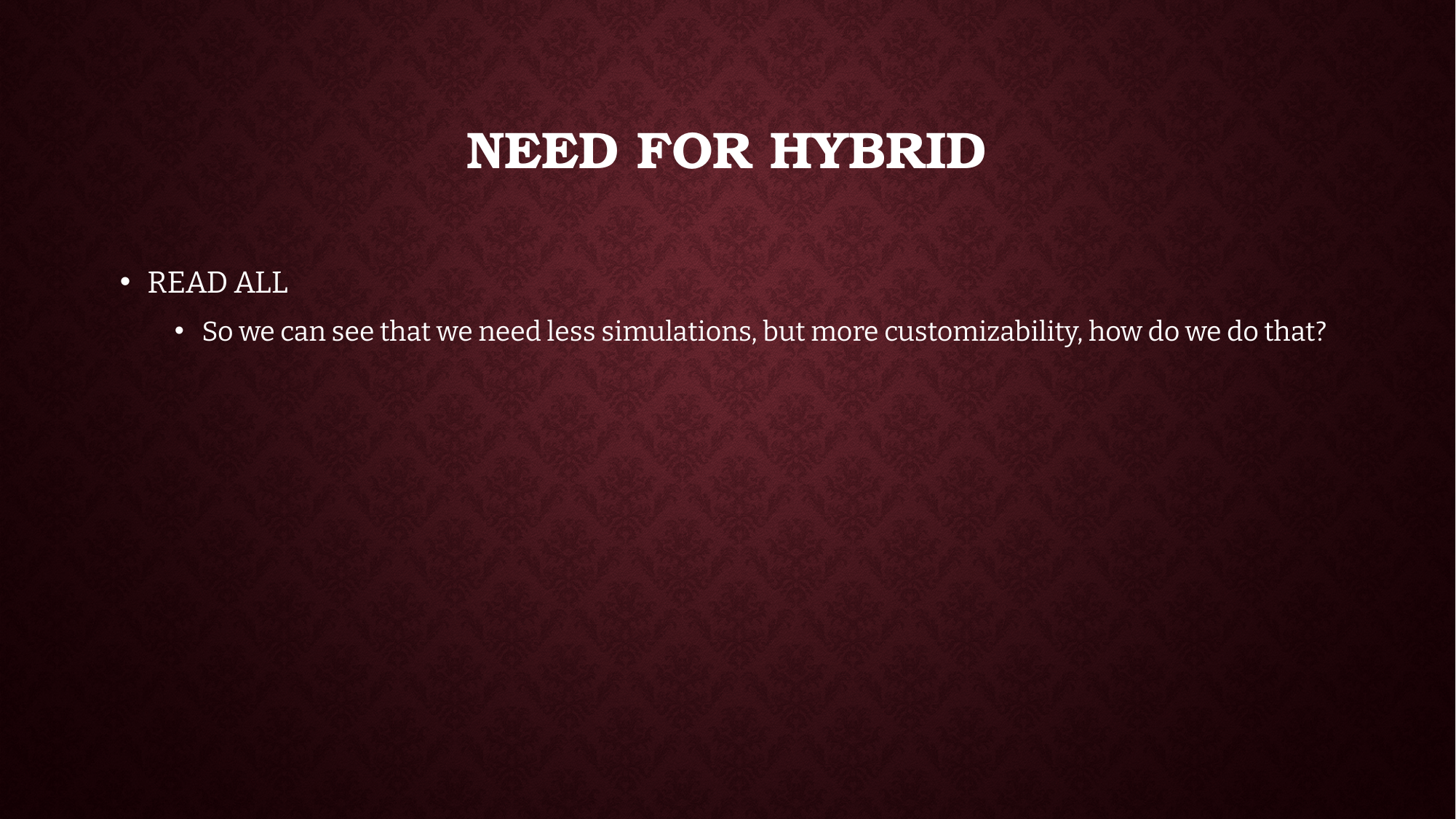

# Need for hybrid
READ ALL
So we can see that we need less simulations, but more customizability, how do we do that?